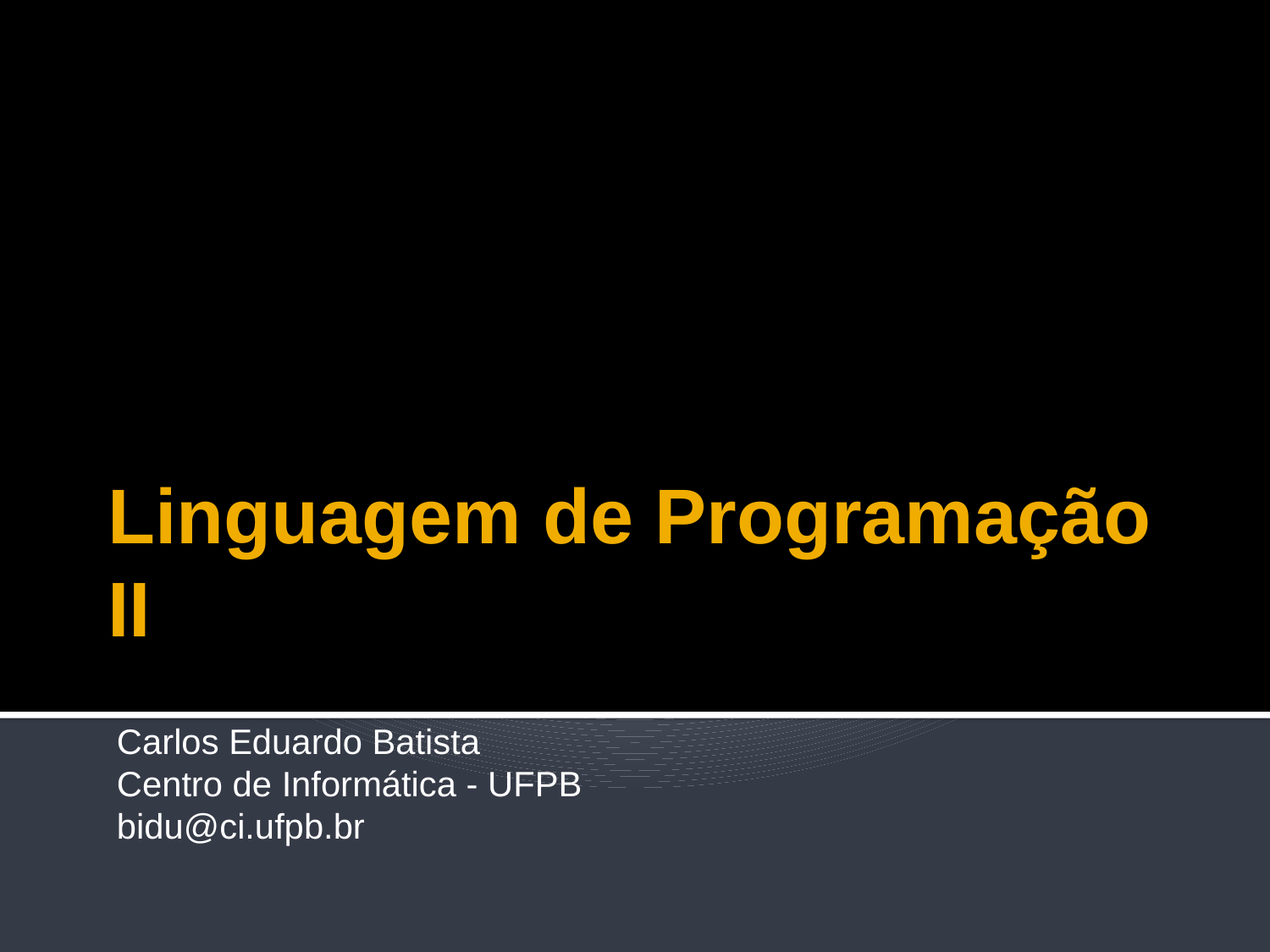

# Linguagem de Programação II
Carlos Eduardo Batista
Centro de Informática - UFPB
bidu@ci.ufpb.br